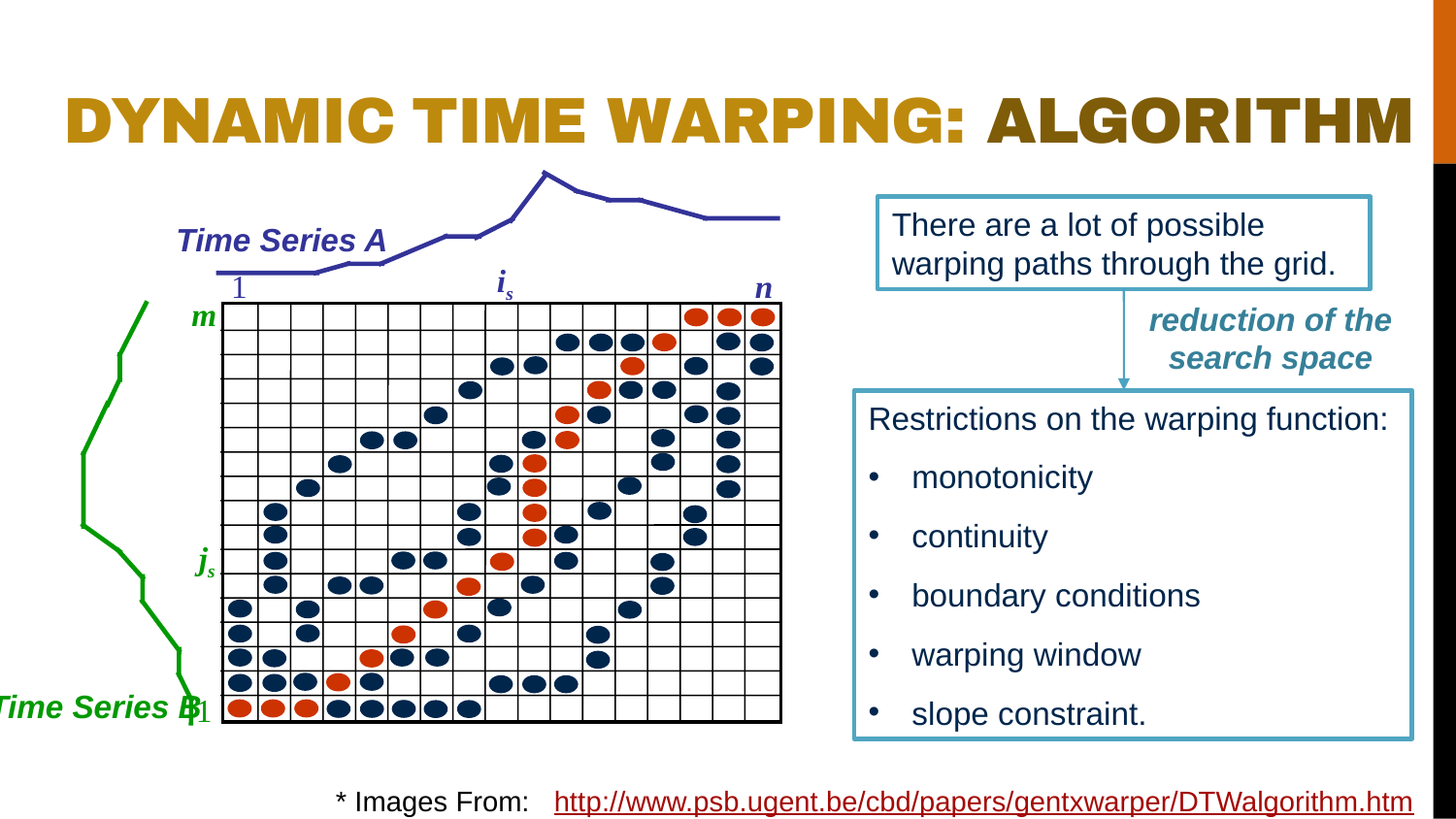

Dynamic Time Warping: Algorithm

There are a lot of possible warping paths through the grid.
Time Series A

is
1
n
m

reduction of the search space
Restrictions on the warping function:
 monotonicity
 continuity
 boundary conditions
 warping window
 slope constraint.

js

Time Series B
1

* Images From:   http://www.psb.ugent.be/cbd/papers/gentxwarper/DTWalgorithm.htm